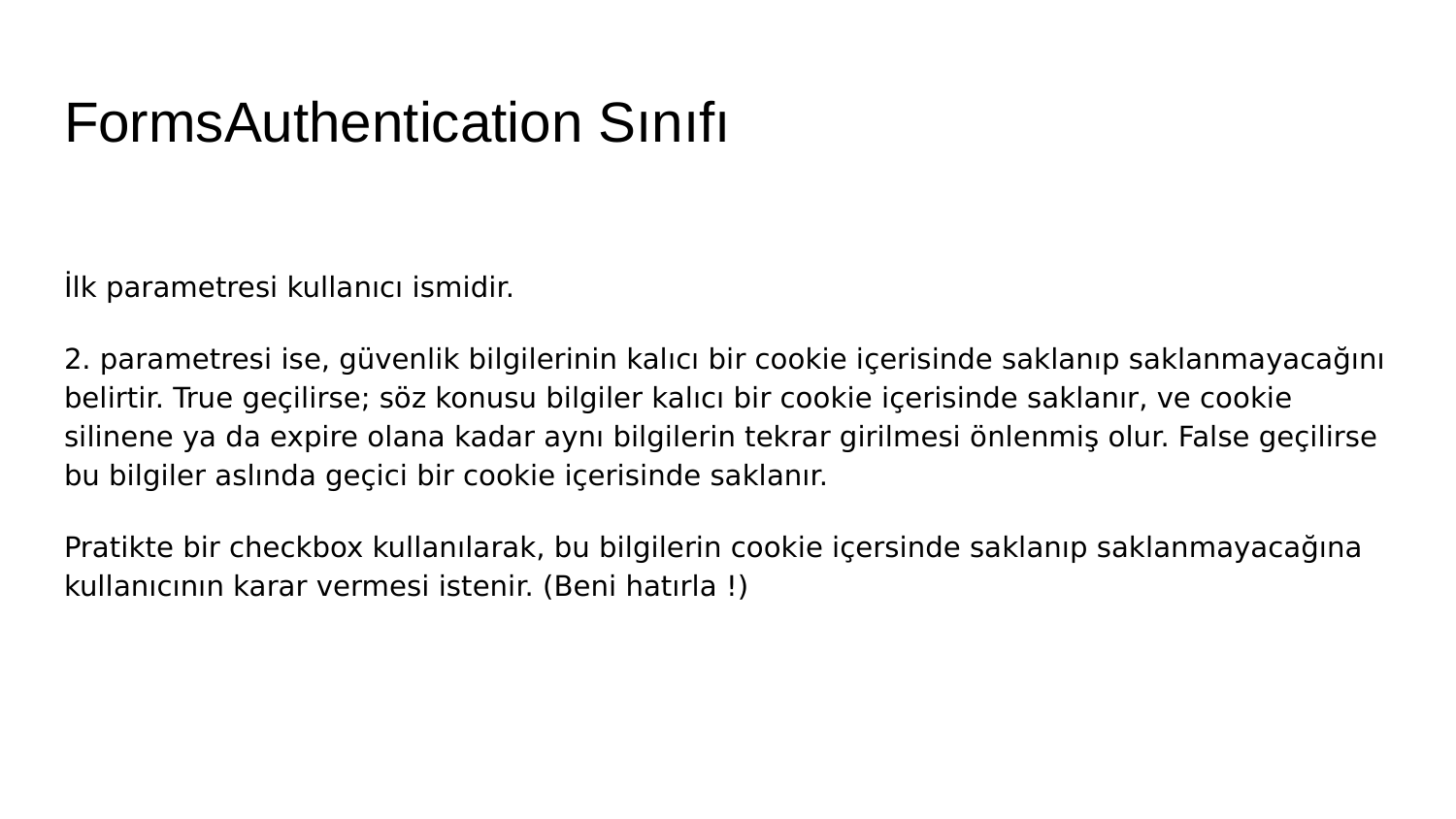

# FormsAuthentication Sınıfı

İlk parametresi kullanıcı ismidir.
2. parametresi ise, güvenlik bilgilerinin kalıcı bir cookie içerisinde saklanıp saklanmayacağını belirtir. True geçilirse; söz konusu bilgiler kalıcı bir cookie içerisinde saklanır, ve cookie silinene ya da expire olana kadar aynı bilgilerin tekrar girilmesi önlenmiş olur. False geçilirse bu bilgiler aslında geçici bir cookie içerisinde saklanır.
Pratikte bir checkbox kullanılarak, bu bilgilerin cookie içersinde saklanıp saklanmayacağına kullanıcının karar vermesi istenir. (Beni hatırla !)